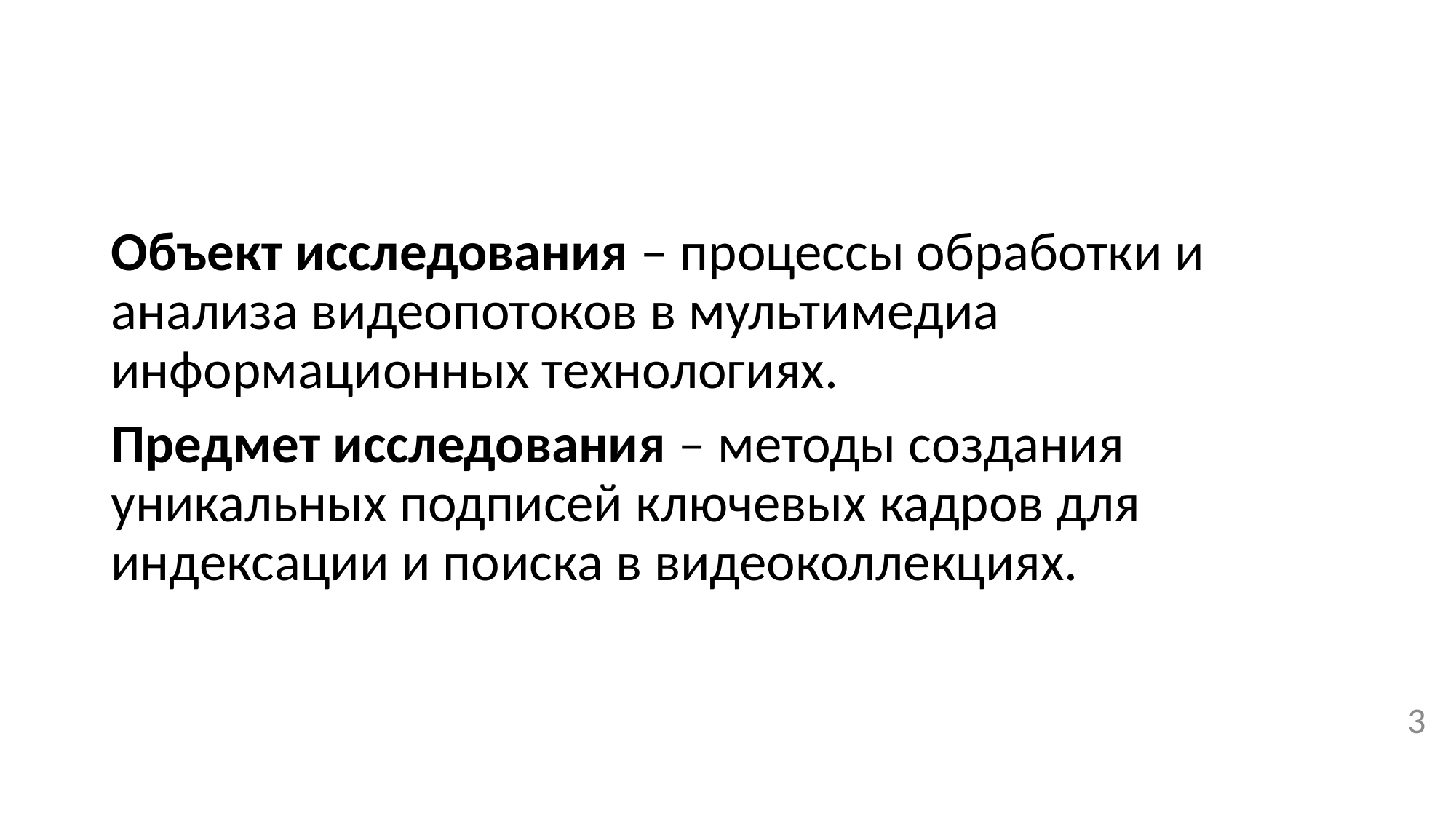

Объект исследования – процессы обработки и анализа видеопотоков в мультимедиа информационных технологиях.
Предмет исследования – методы создания уникальных подписей ключевых кадров для индексации и поиска в видеоколлекциях.

3